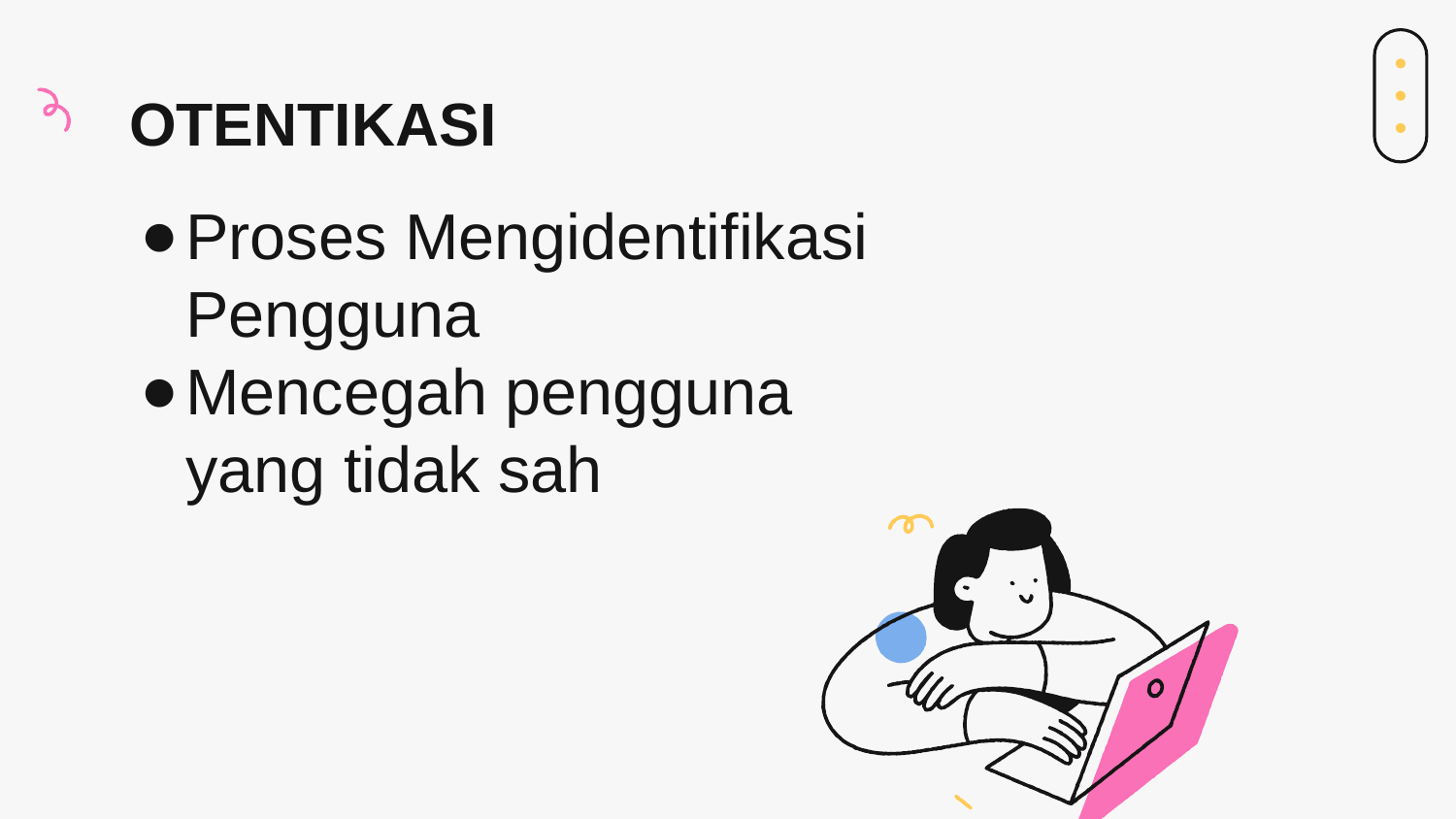

# OTENTIKASI

Proses Mengidentifikasi Pengguna
Mencegah pengguna yang tidak sah